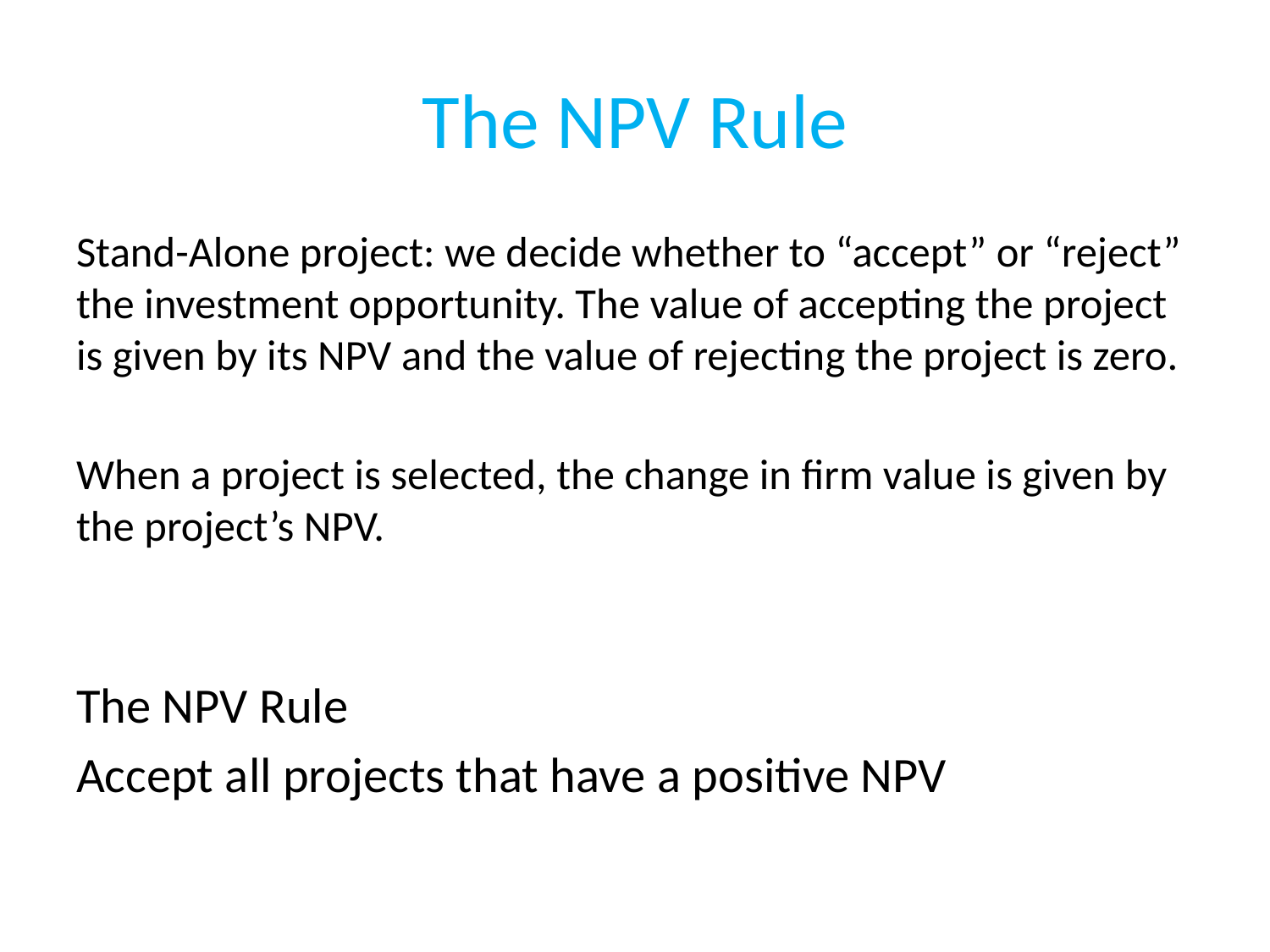

# The NPV Rule
Stand-Alone project: we decide whether to “accept” or “reject” the investment opportunity. The value of accepting the project is given by its NPV and the value of rejecting the project is zero.

When a project is selected, the change in firm value is given by the project’s NPV.
The NPV Rule
Accept all projects that have a positive NPV